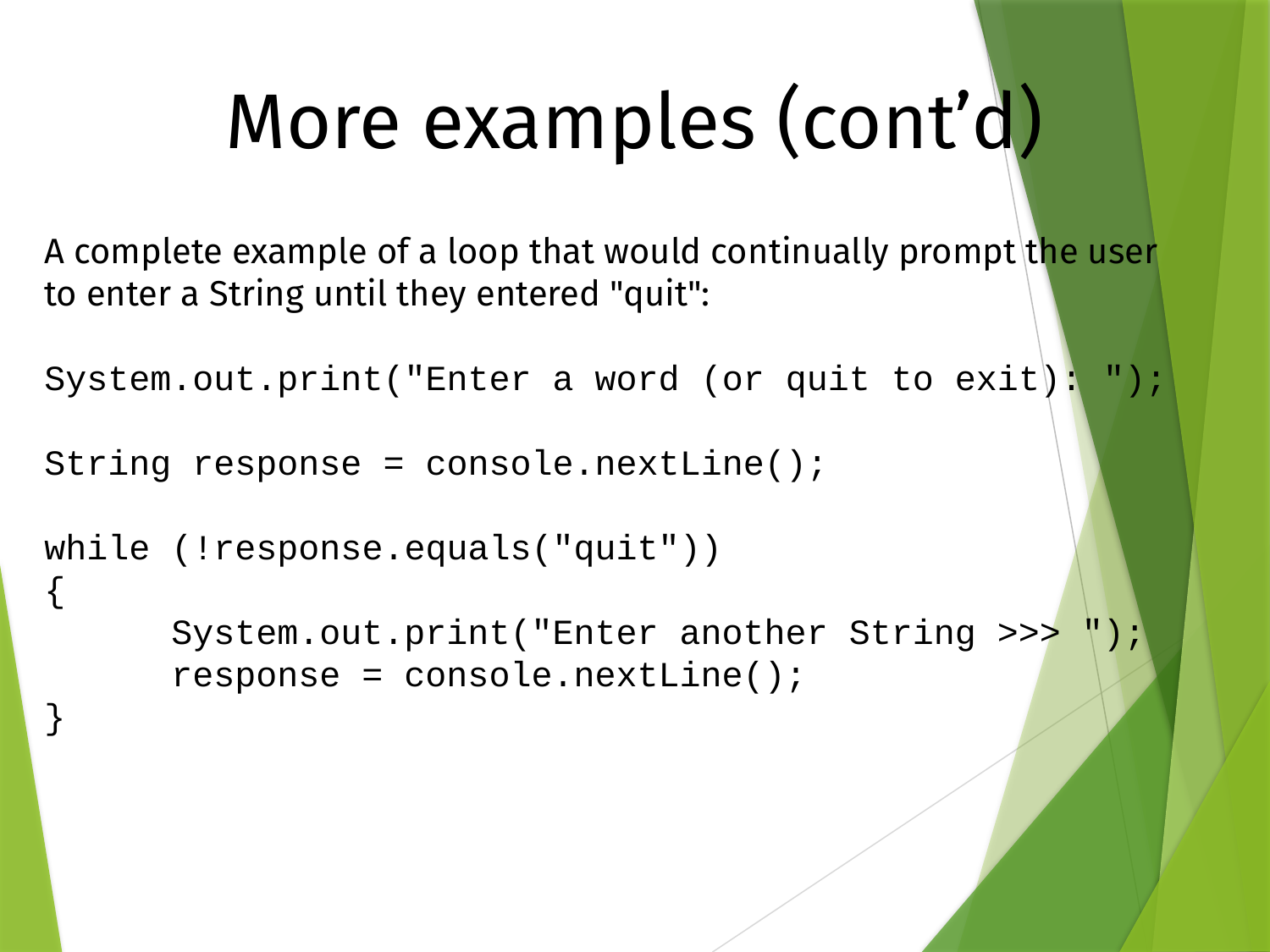

More examples (cont’d)
A complete example of a loop that would continually prompt the user to enter a String until they entered "quit":

System.out.print("Enter a word (or quit to exit): ");

String response = console.nextLine();

while (!response.equals("quit"))
{
	System.out.print("Enter another String >>> ");
	response = console.nextLine();
}